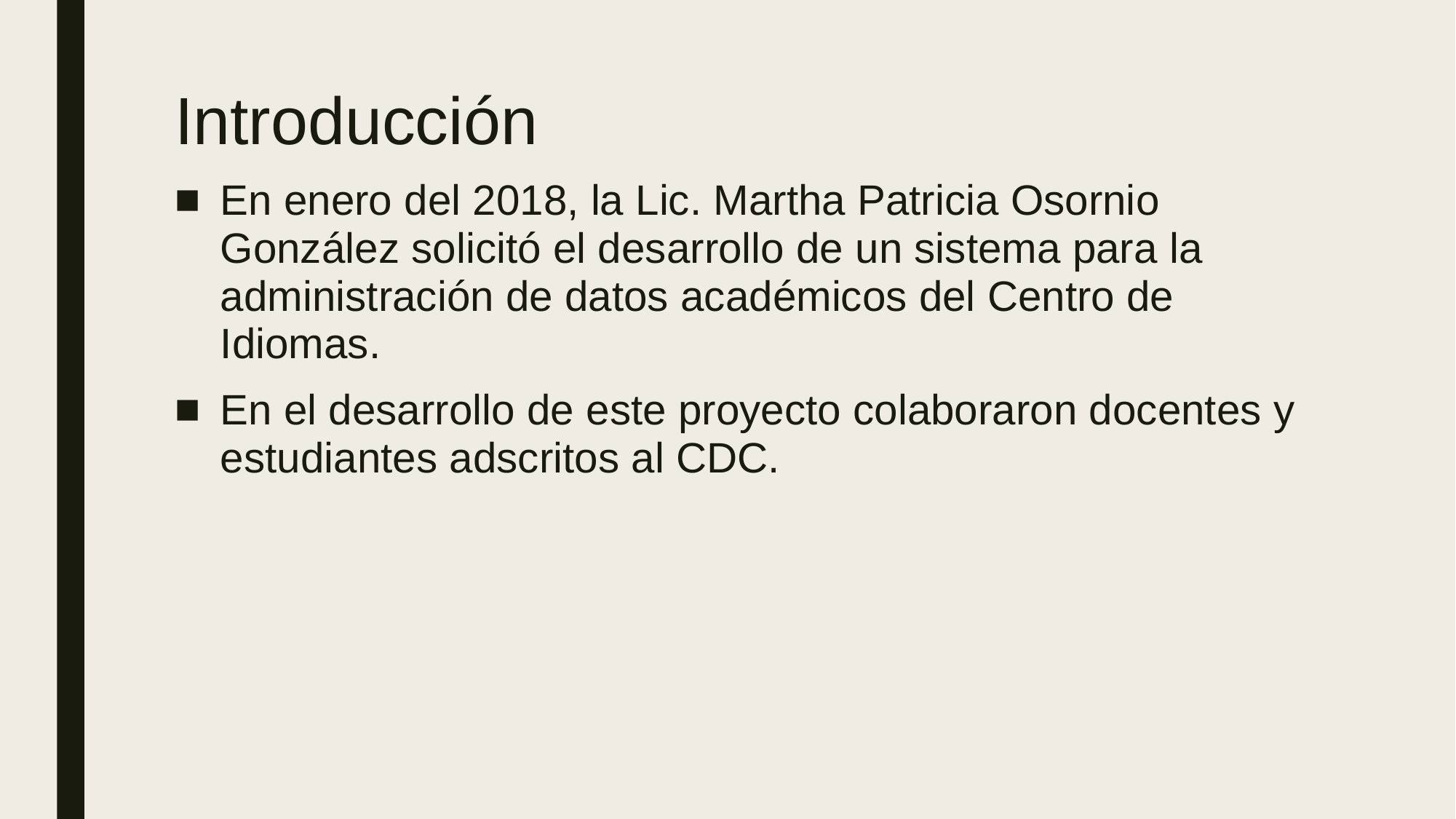

# Introducción
En enero del 2018, la Lic. Martha Patricia Osornio González solicitó el desarrollo de un sistema para la administración de datos académicos del Centro de Idiomas.
En el desarrollo de este proyecto colaboraron docentes y estudiantes adscritos al CDC.